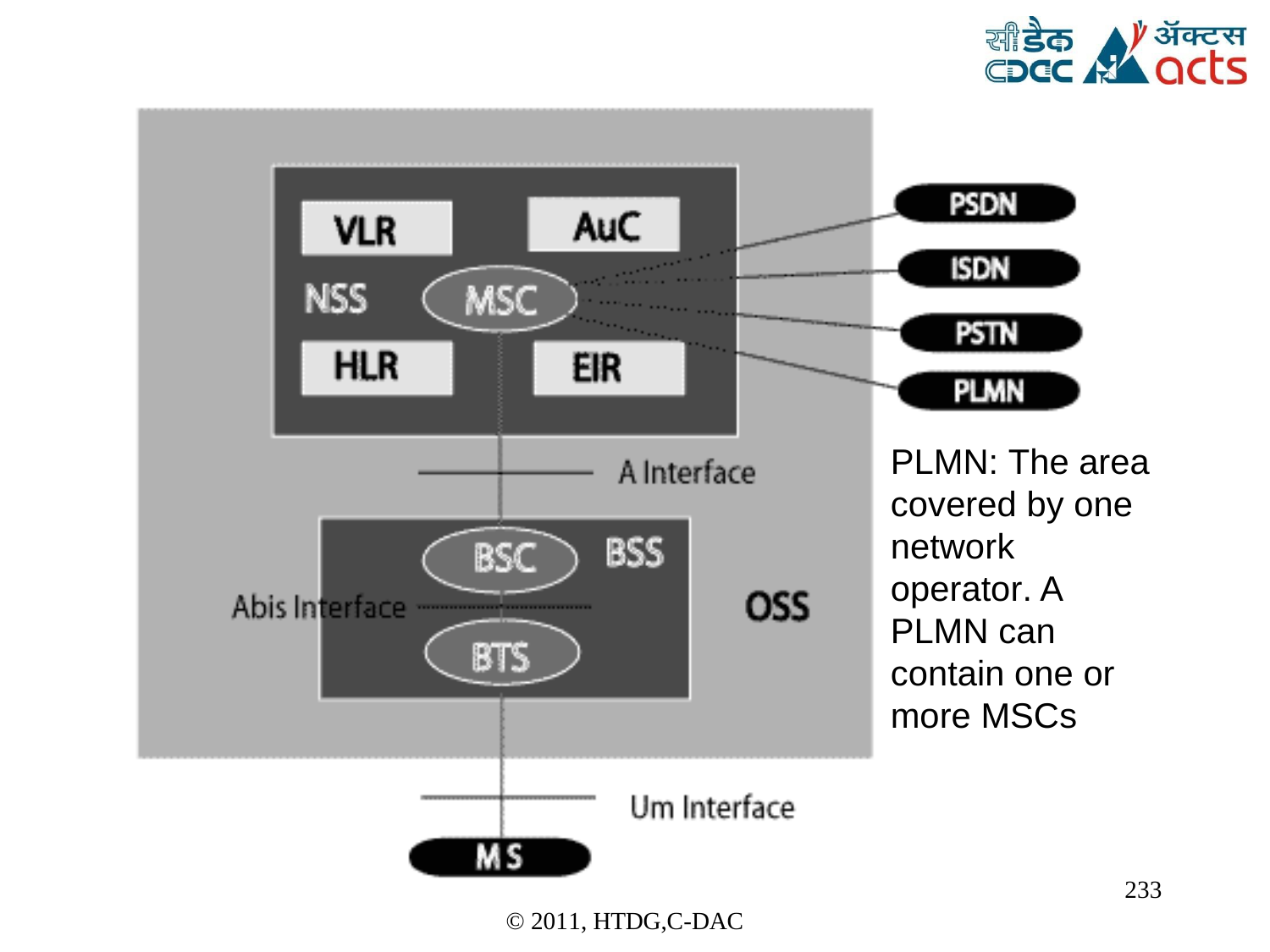

PLMN: The area covered by one network operator. A PLMN can contain one or more MSCs
233
© 2011, HTDG,C-DAC